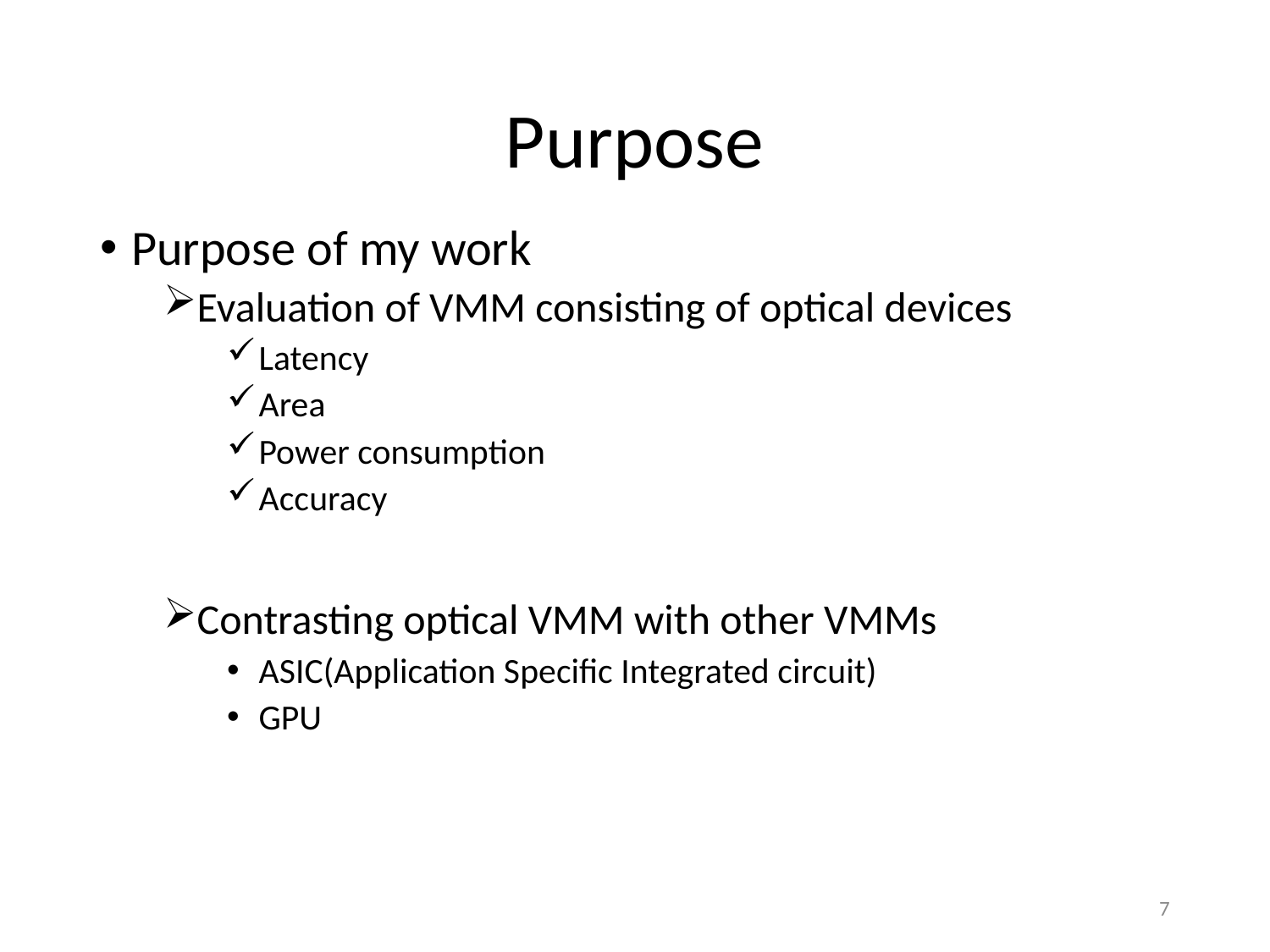

# Purpose
Purpose of my work
Evaluation of VMM consisting of optical devices
Latency
Area
Power consumption
Accuracy

Contrasting optical VMM with other VMMs
ASIC(Application Specific Integrated circuit)
GPU

7